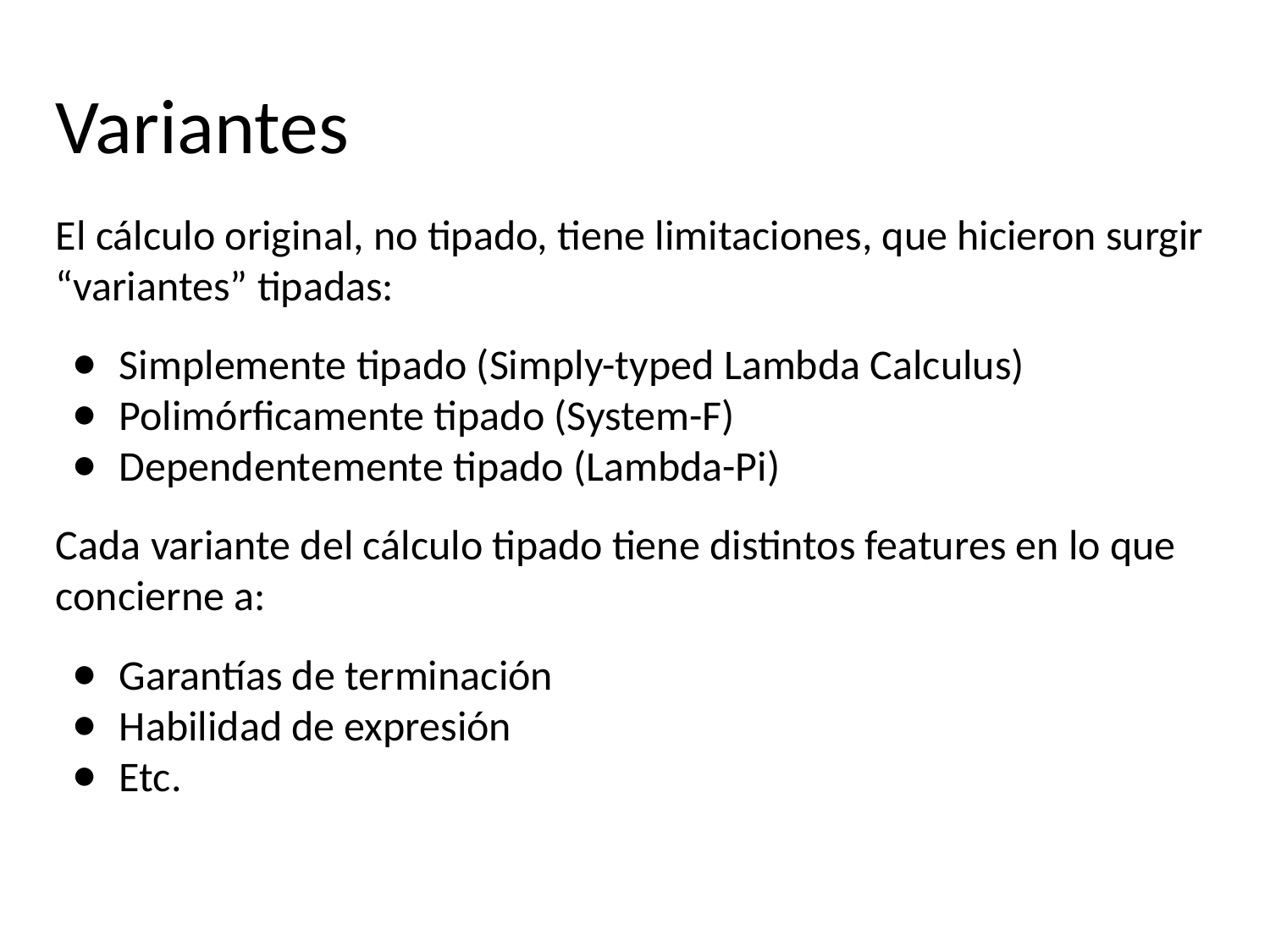

Variantes
El cálculo original, no tipado, tiene limitaciones, que hicieron surgir “variantes” tipadas:
Simplemente tipado (Simply-typed Lambda Calculus)
Polimórficamente tipado (System-F)
Dependentemente tipado (Lambda-Pi)
Cada variante del cálculo tipado tiene distintos features en lo que concierne a:
Garantías de terminación
Habilidad de expresión
Etc.